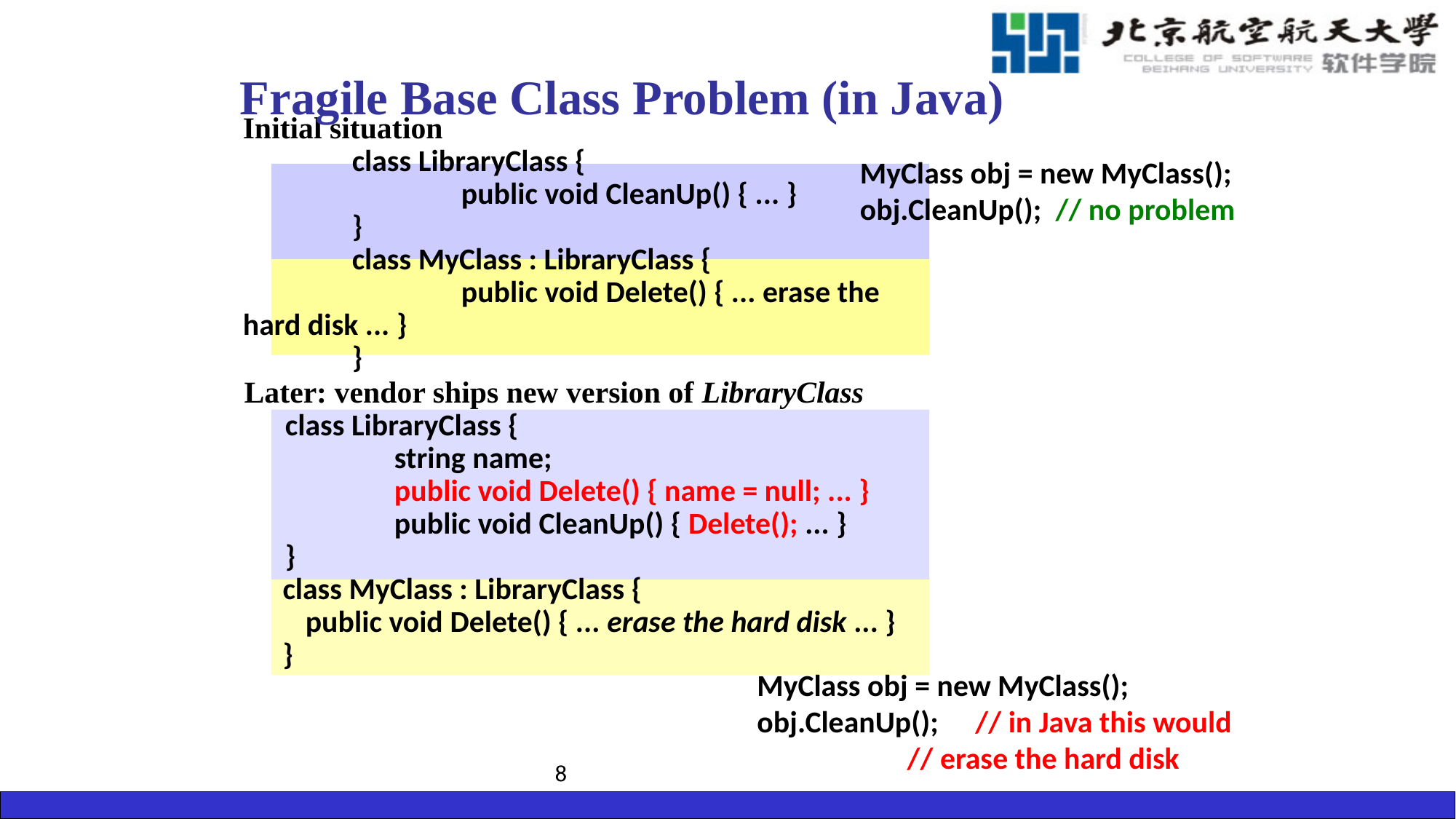

# Fragile Base Class Problem (in Java)
Initial situation
	class LibraryClass {
		public void CleanUp() { ... }
	}
	class MyClass : LibraryClass {
		public void Delete() { ... erase the hard disk ... }
	}
MyClass obj = new MyClass();
obj.CleanUp();  // no problem

Later: vendor ships new version of LibraryClass
	class LibraryClass {
		string name;
		public void Delete() { name = null; ... }
		public void CleanUp() { Delete(); ... }
	}

class MyClass : LibraryClass {
	public void Delete() { ... erase the hard disk ... }
}
MyClass obj = new MyClass();
obj.CleanUp();	// in Java this would
	// erase the hard disk
8